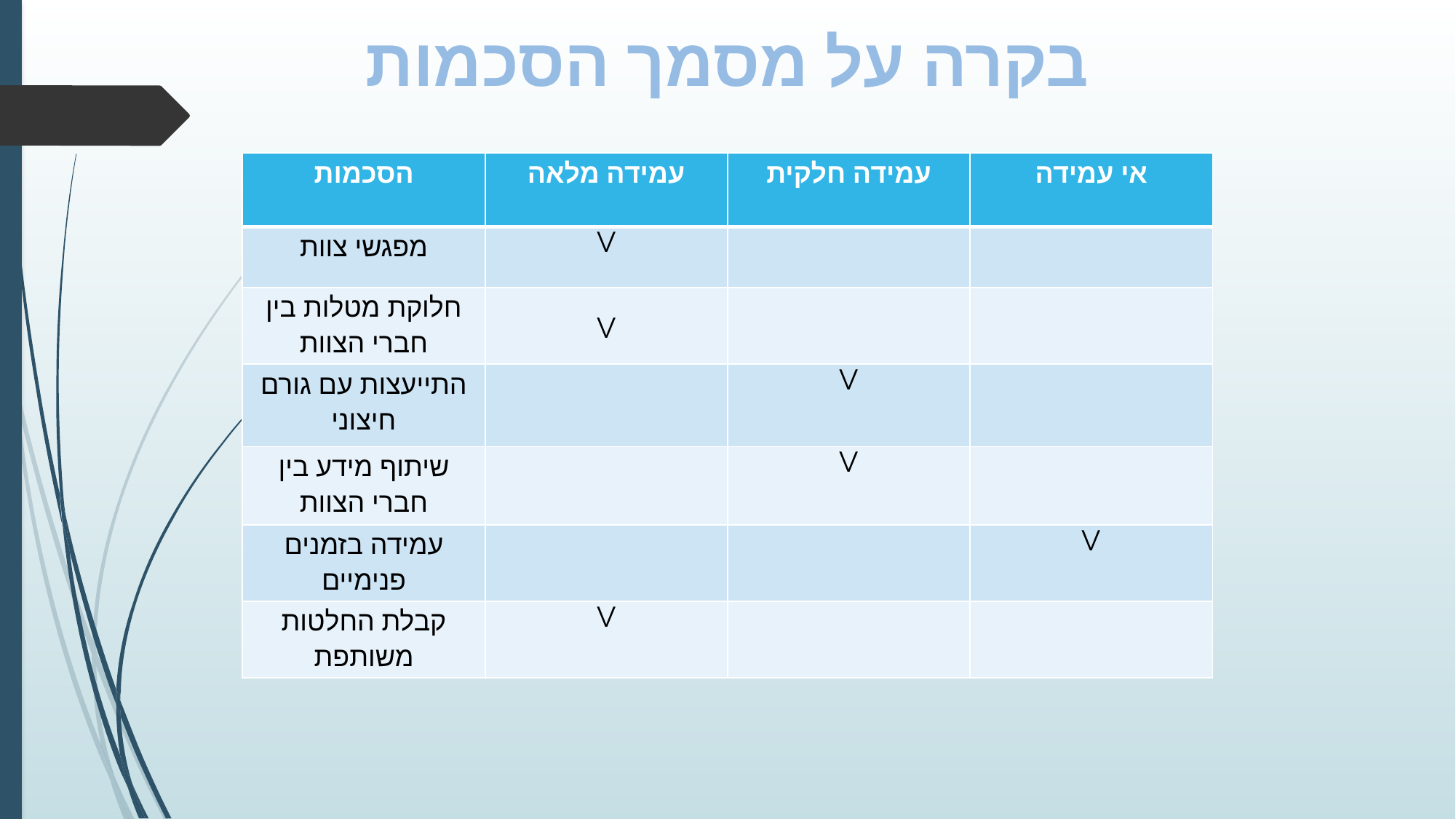

בקרה על מסמך הסכמות
| הסכמות | עמידה מלאה | עמידה חלקית | אי עמידה |
| --- | --- | --- | --- |
| מפגשי צוות | V |  |  |
| חלוקת מטלות בין חברי הצוות | V |  |  |
| התייעצות עם גורם חיצוני |  | V |  |
| שיתוף מידע בין חברי הצוות |  | V |  |
| עמידה בזמנים פנימיים |  |  | V |
| קבלת החלטות משותפת | V |  |  |